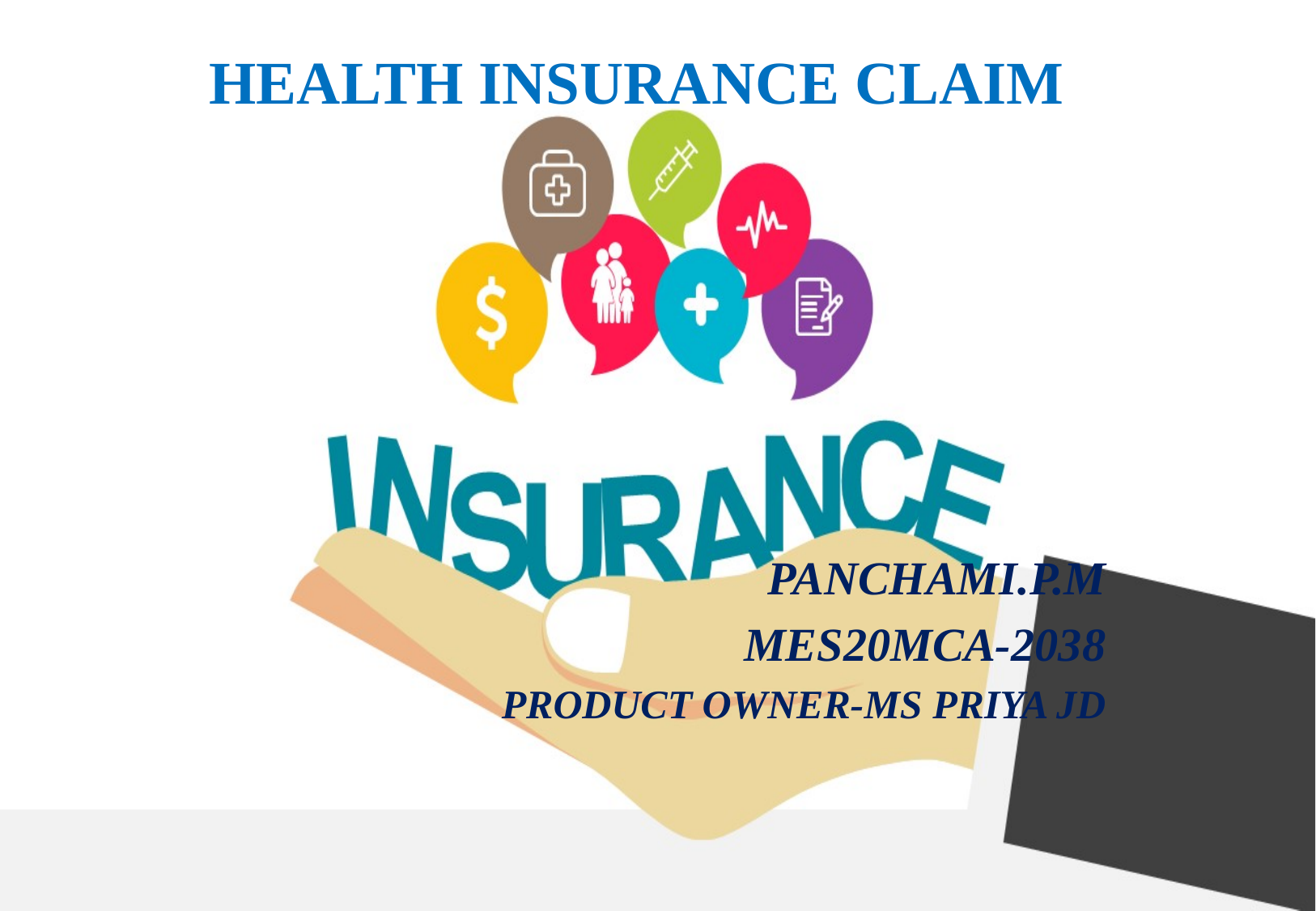

# HEALTH INSURANCE CLAIM
PANCHAMI.P.M
MES20MCA-2038
PRODUCT OWNER-MS PRIYA JD